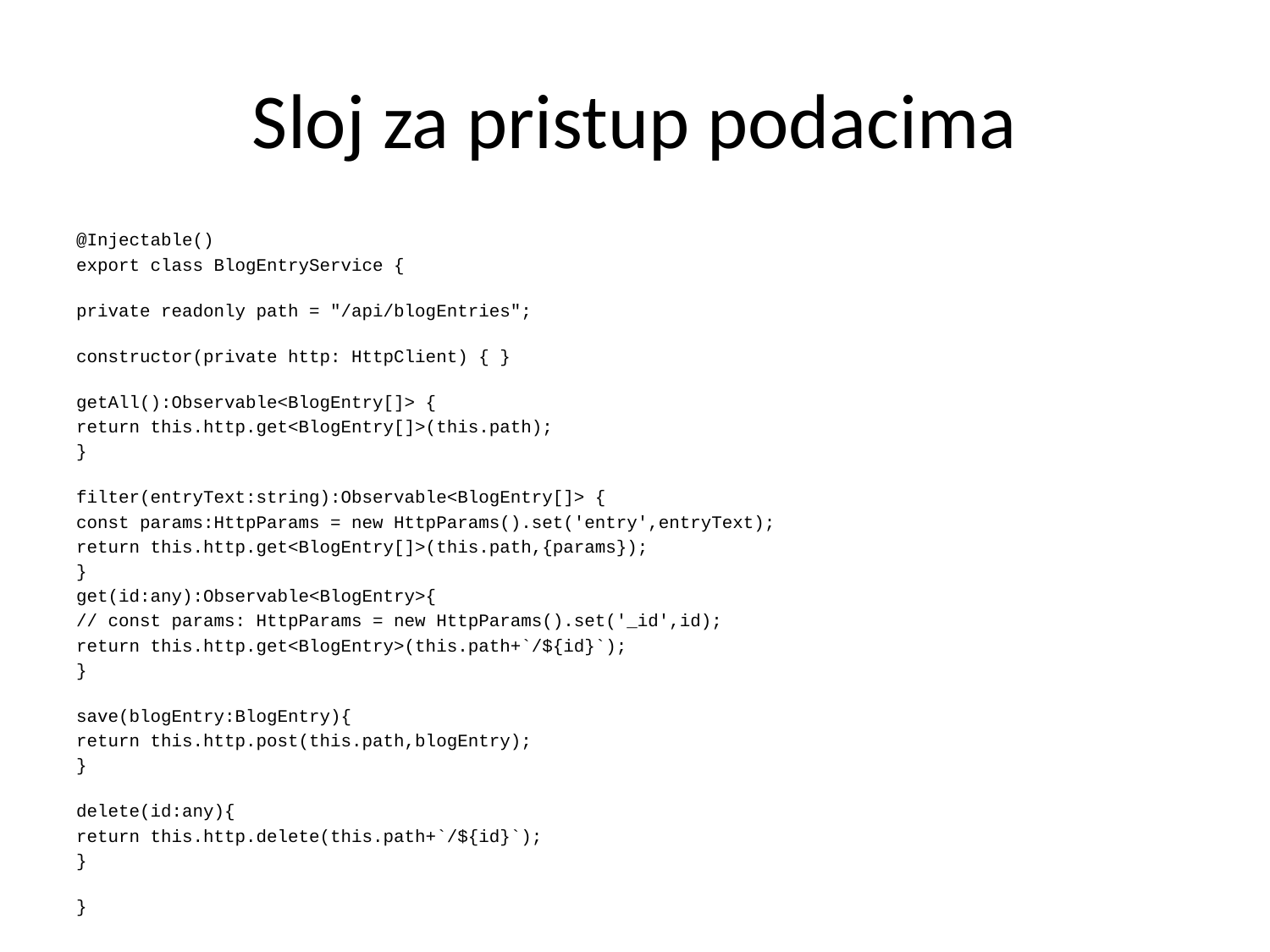

# Sloj za pristup podacima
@Injectable()
export class BlogEntryService {
private readonly path = "/api/blogEntries";
constructor(private http: HttpClient) { }
getAll():Observable<BlogEntry[]> {
return this.http.get<BlogEntry[]>(this.path);
}
filter(entryText:string):Observable<BlogEntry[]> {
const params:HttpParams = new HttpParams().set('entry',entryText);
return this.http.get<BlogEntry[]>(this.path,{params});
}
get(id:any):Observable<BlogEntry>{
// const params: HttpParams = new HttpParams().set('_id',id);
return this.http.get<BlogEntry>(this.path+`/${id}`);
}
save(blogEntry:BlogEntry){
return this.http.post(this.path,blogEntry);
}
delete(id:any){
return this.http.delete(this.path+`/${id}`);
}
}